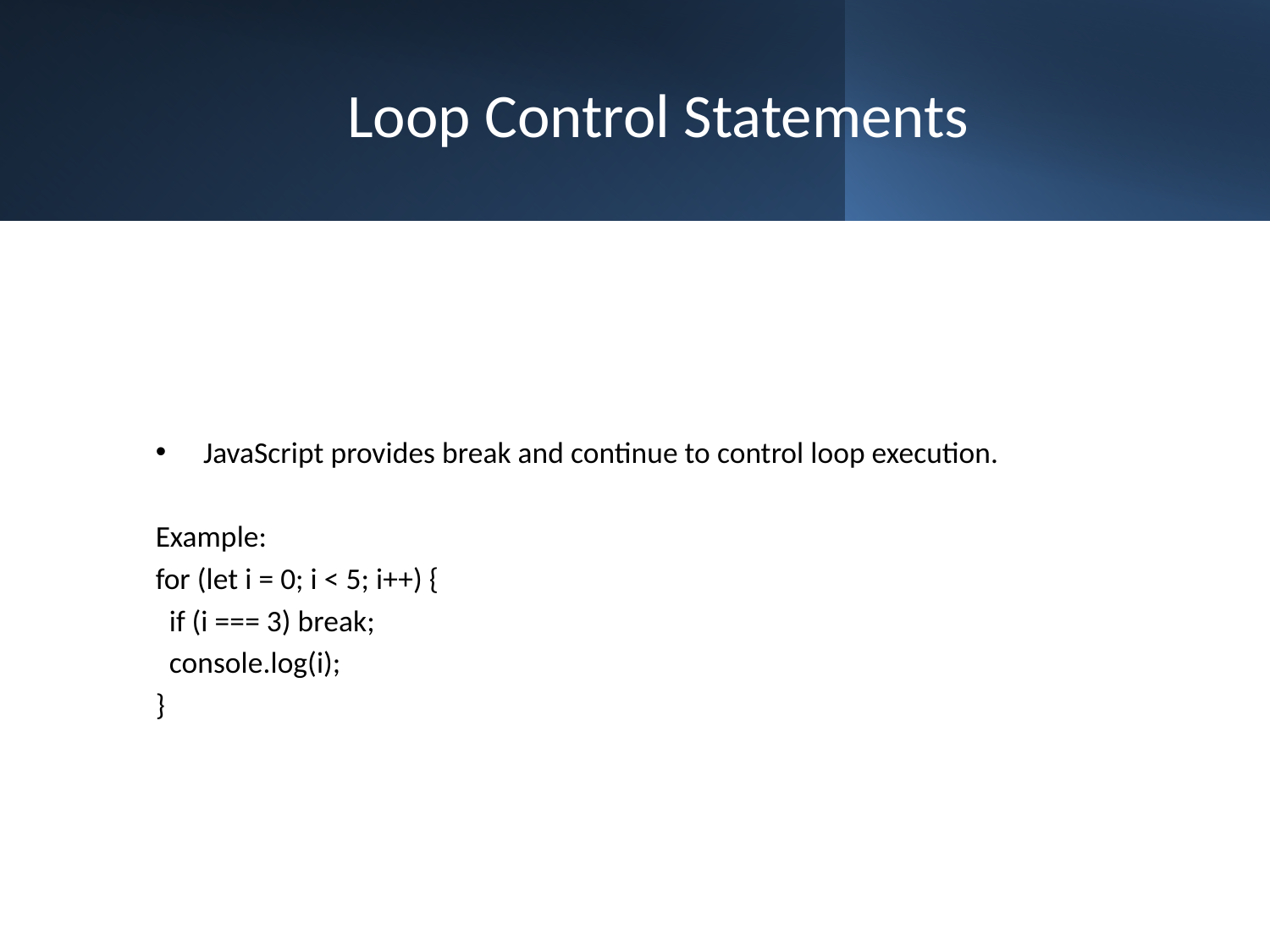

# Loop Control Statements
JavaScript provides break and continue to control loop execution.

Example:
for (let i = 0; i < 5; i++) {
  if (i === 3) break;
  console.log(i);
}